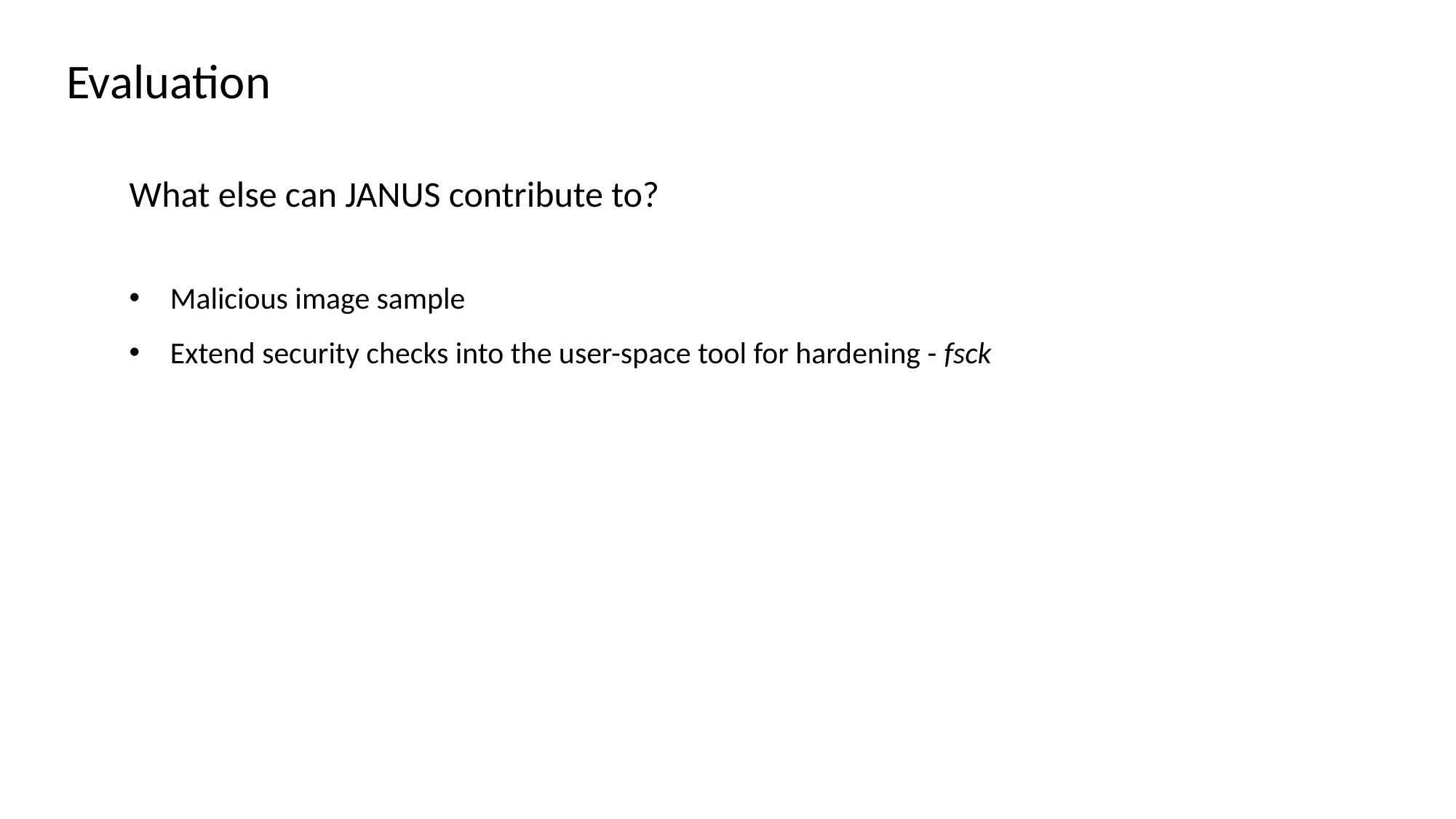

Evaluation
What else can JANUS contribute to?
Malicious image sample
Extend security checks into the user-space tool for hardening - fsck